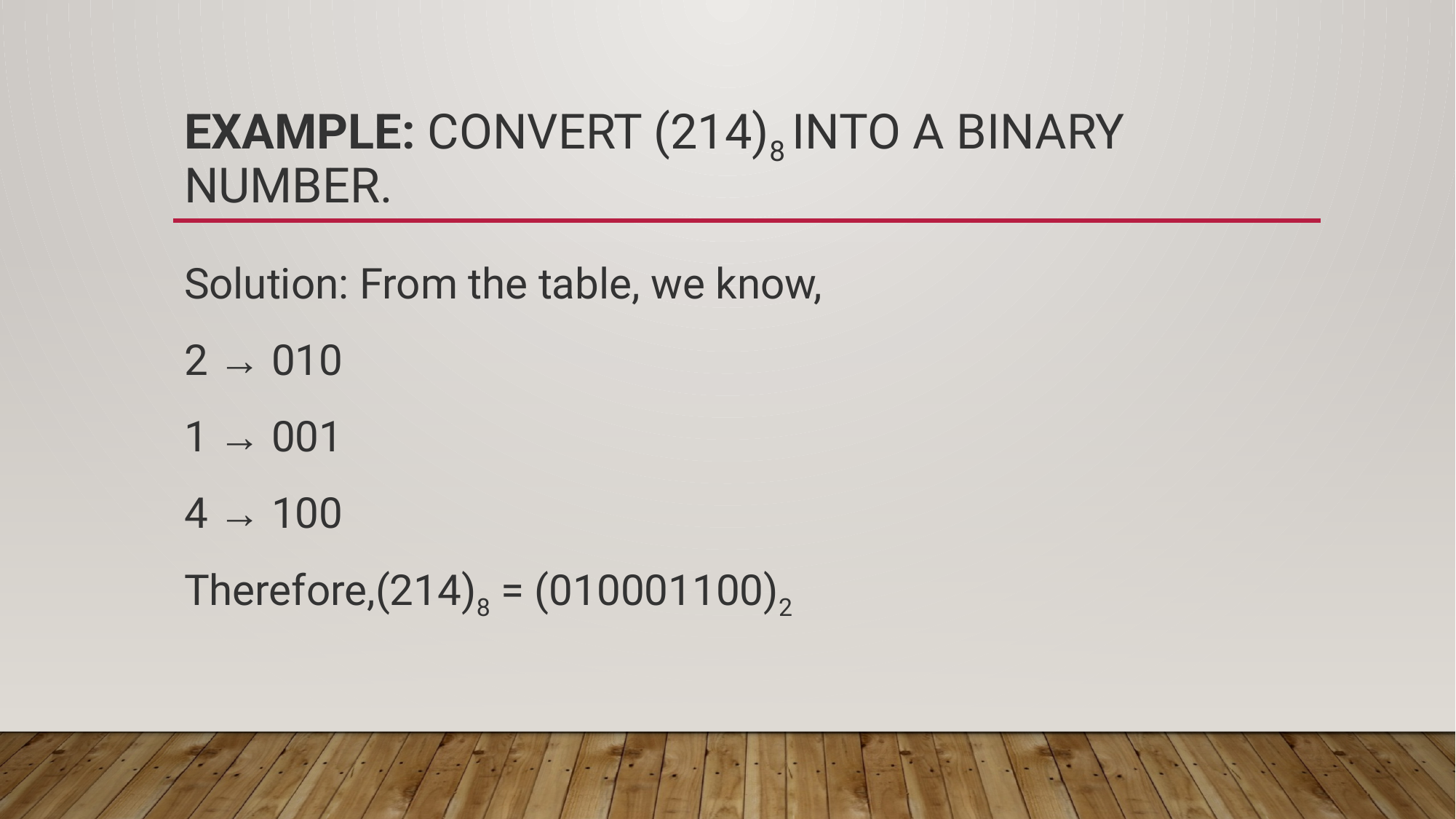

# Example: Convert (214)8 into a binary number.
Solution: From the table, we know,
2 → 010
1 → 001
4 → 100
Therefore,(214)8 = (010001100)2